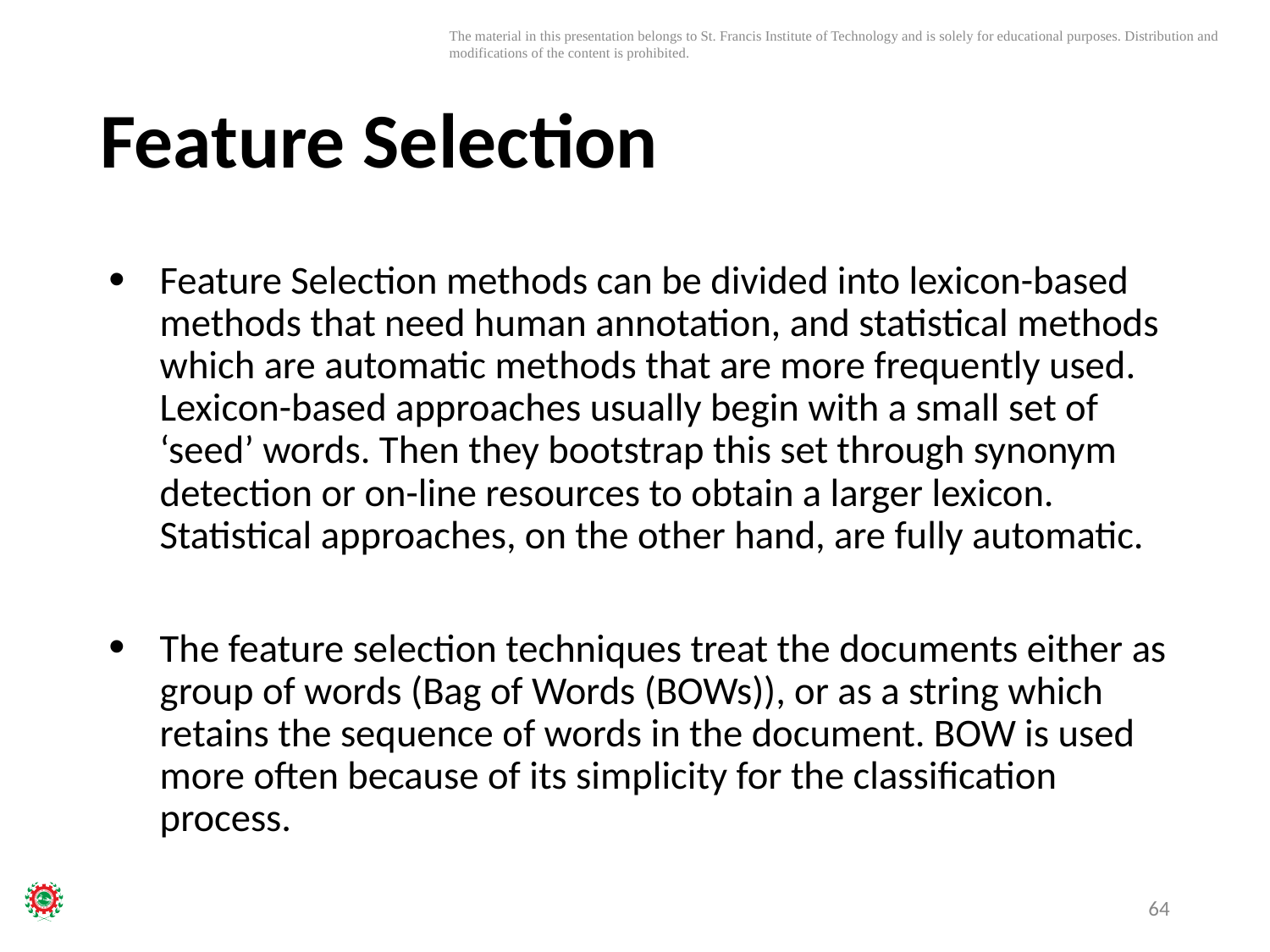

# Feature Selection
Feature Selection methods can be divided into lexicon-based methods that need human annotation, and statistical methods which are automatic methods that are more frequently used. Lexicon-based approaches usually begin with a small set of ‘seed’ words. Then they bootstrap this set through synonym detection or on-line resources to obtain a larger lexicon.  Statistical approaches, on the other hand, are fully automatic.

The feature selection techniques treat the documents either as group of words (Bag of Words (BOWs)), or as a string which retains the sequence of words in the document. BOW is used more often because of its simplicity for the classification process.

64